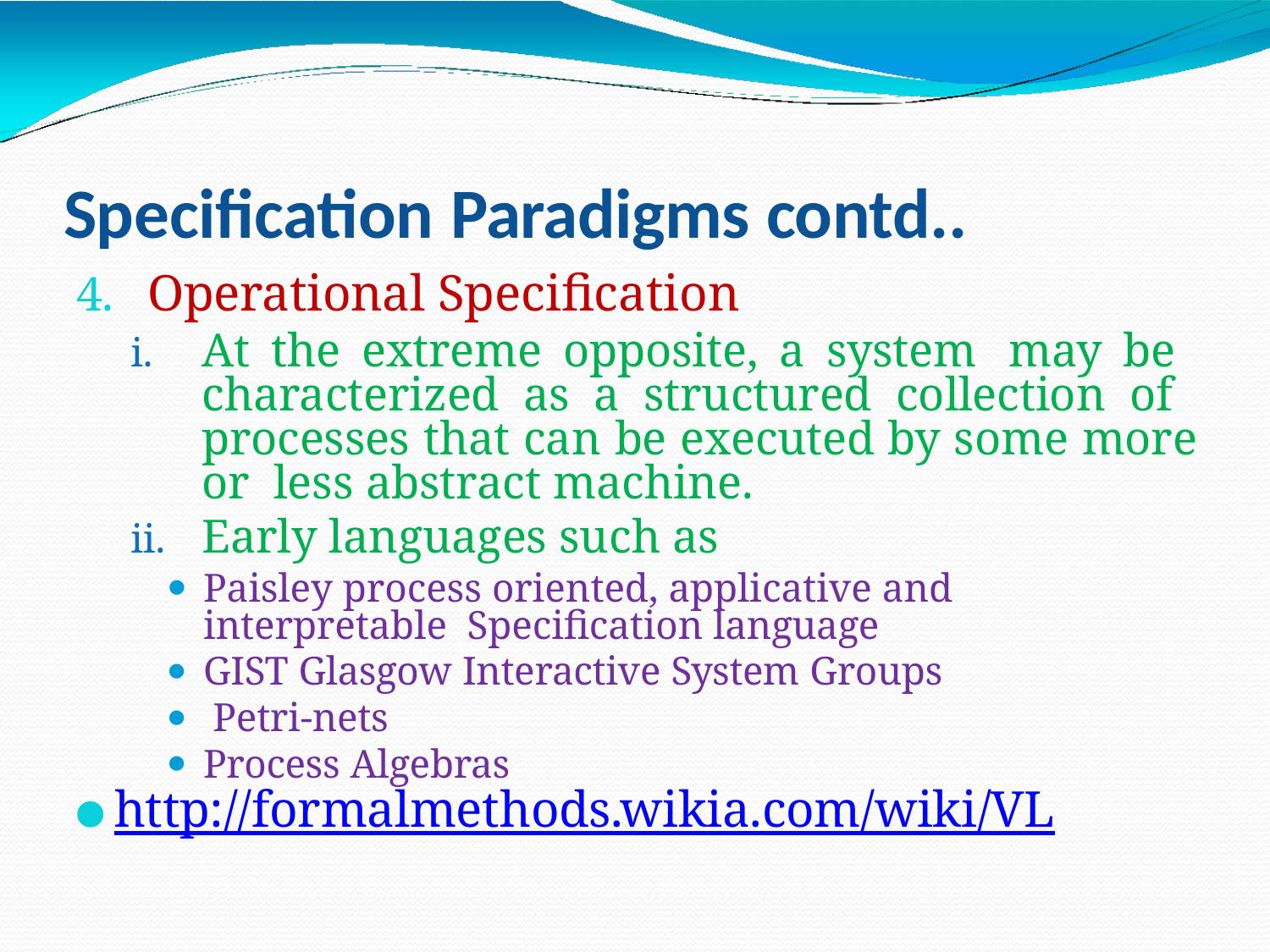

Specification Paradigms contd..
Operational Specification
At the extreme opposite, a system may be  characterized as a structured collection of  processes that can be executed by some more or  less abstract machine.
Early languages such as
Paisley process oriented, applicative and interpretable  Specification language
GIST Glasgow Interactive System Groups
Petri-nets
Process Algebras
http://formalmethods.wikia.com/wiki/VL